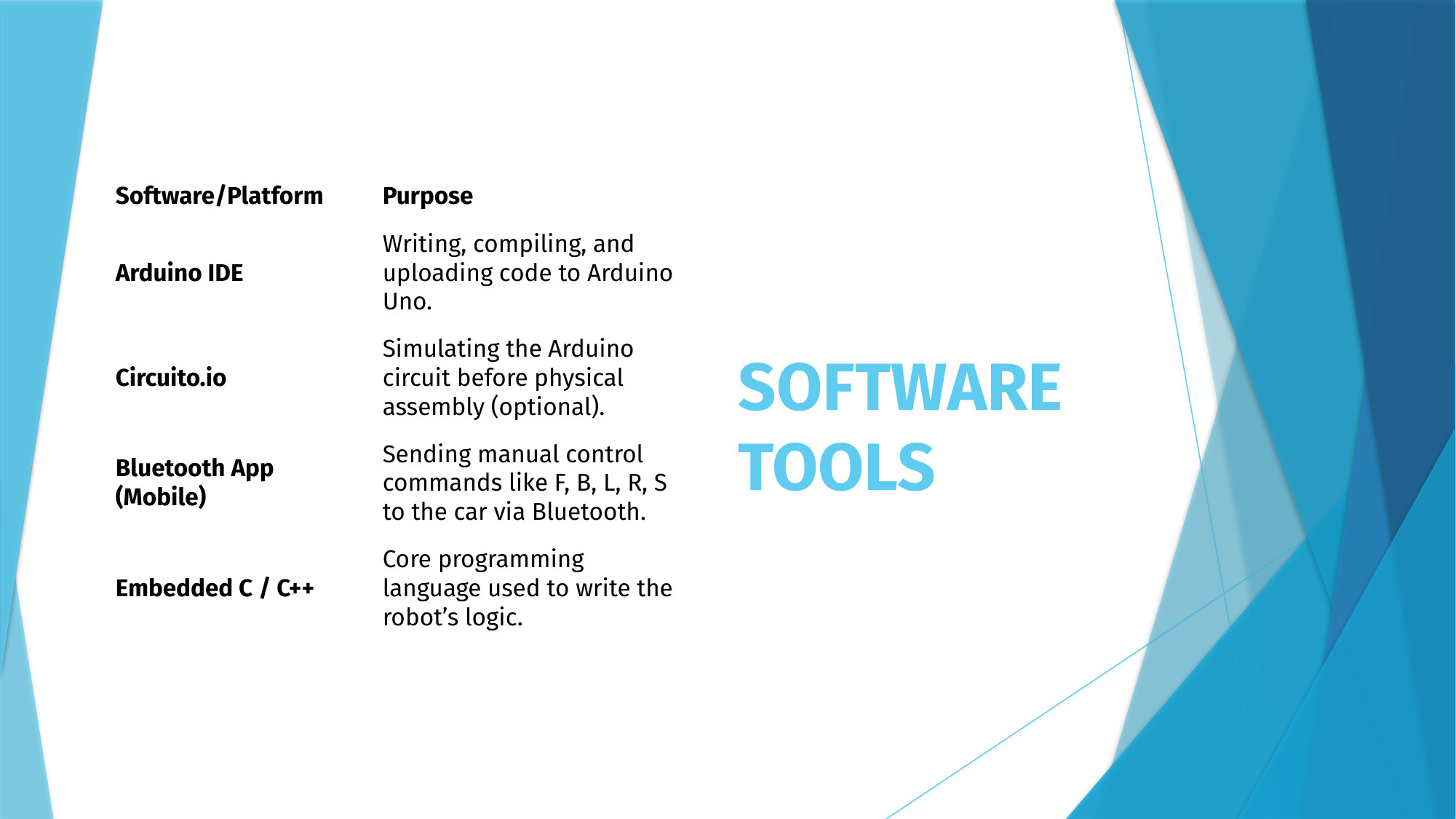

# SOFTWARE TOOLS
| Software/Platform | Purpose |
| --- | --- |
| Arduino IDE | Writing, compiling, and uploading code to Arduino Uno. |
| Circuito.io | Simulating the Arduino circuit before physical assembly (optional). |
| Bluetooth App (Mobile) | Sending manual control commands like F, B, L, R, S to the car via Bluetooth. |
| Embedded C / C++ | Core programming language used to write the robot’s logic. |